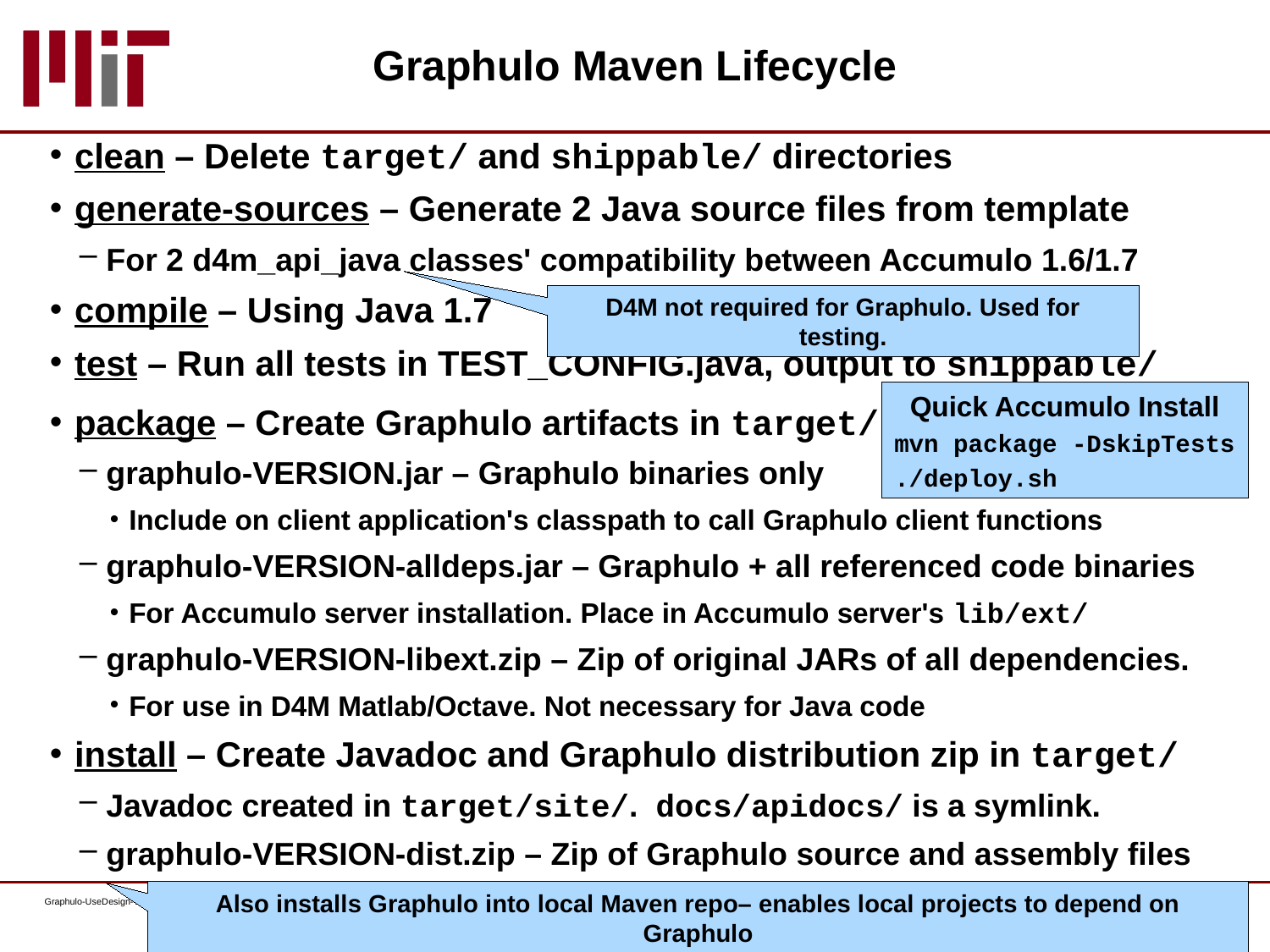

# Graphulo Maven Lifecycle
clean – Delete target/ and shippable/ directories
generate-sources – Generate 2 Java source files from template
For 2 d4m_api_java classes' compatibility between Accumulo 1.6/1.7
compile – Using Java 1.7
test – Run all tests in TEST_CONFIG.java, output to shippable/
package – Create Graphulo artifacts in target/
graphulo-VERSION.jar – Graphulo binaries only
Include on client application's classpath to call Graphulo client functions
graphulo-VERSION-alldeps.jar – Graphulo + all referenced code binaries
For Accumulo server installation. Place in Accumulo server's lib/ext/
graphulo-VERSION-libext.zip – Zip of original JARs of all dependencies.
For use in D4M Matlab/Octave. Not necessary for Java code
install – Create Javadoc and Graphulo distribution zip in target/
Javadoc created in target/site/.  docs/apidocs/ is a symlink.
graphulo-VERSION-dist.zip – Zip of Graphulo source and assembly files
D4M not required for Graphulo. Used for testing.
Quick Accumulo Install
mvn package -DskipTests
./deploy.sh
Also installs Graphulo into local Maven repo– enables local projects to depend on Graphulo